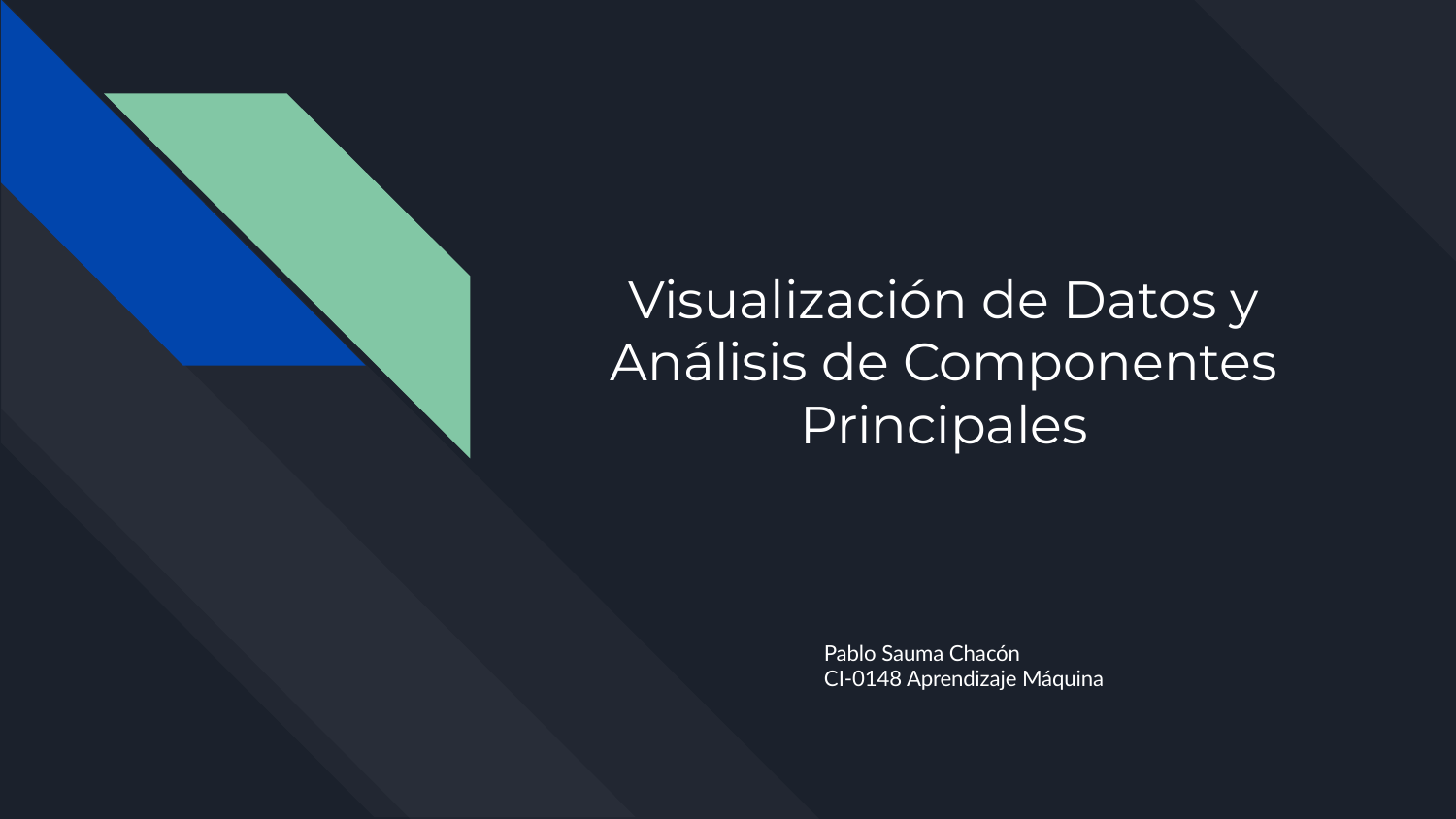

# Visualización de Datos y Análisis de Componentes Principales
Pablo Sauma Chacón
CI-0148 Aprendizaje Máquina